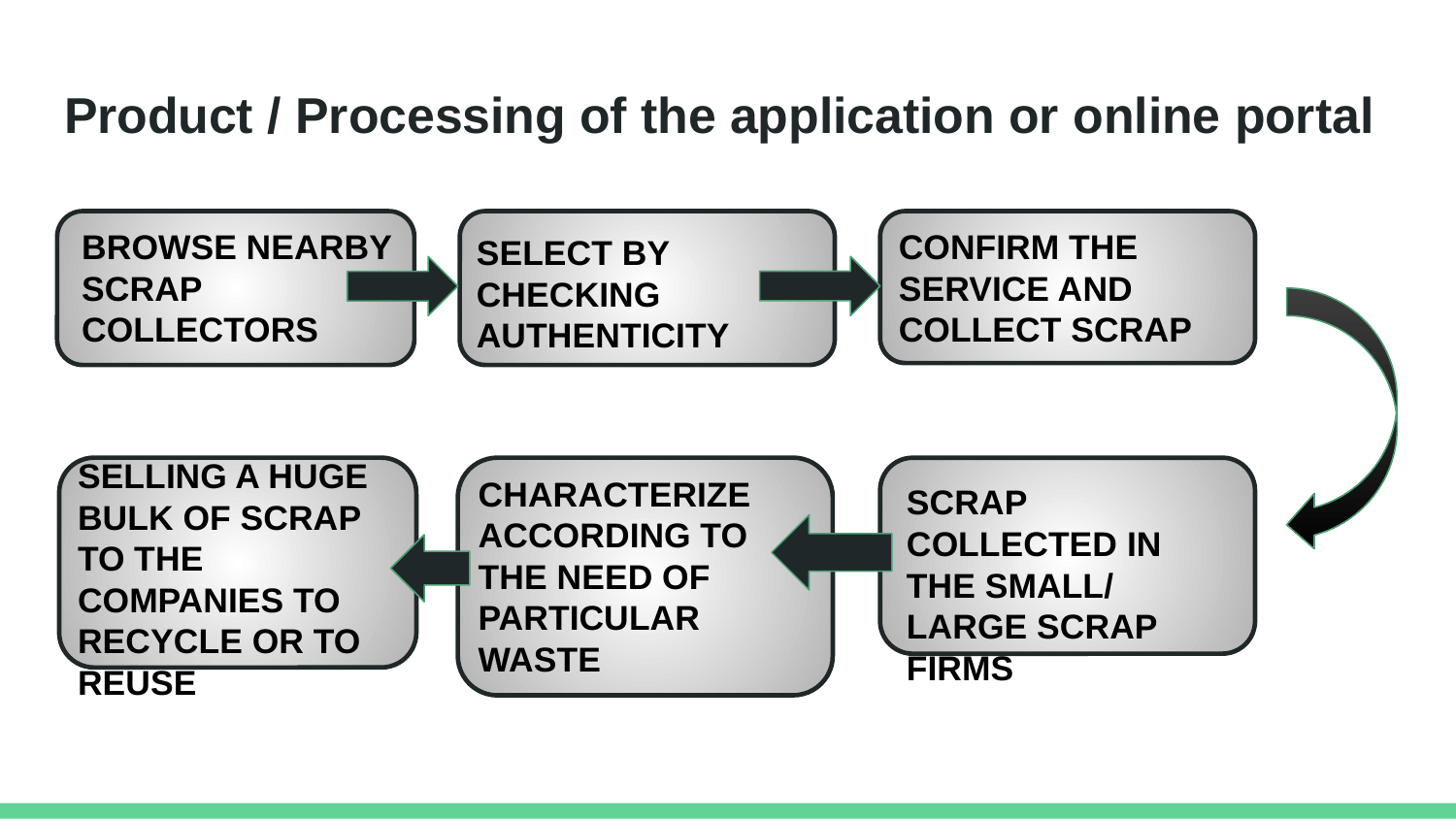

# Product / Processing of the application or online portal

BROWSE NEARBY SCRAP COLLECTORS

CONFIRM THE SERVICE AND COLLECT SCRAP
SELECT BY CHECKING AUTHENTICITY

SELLING A HUGE BULK OF SCRAP TO THE COMPANIES TO RECYCLE OR TO REUSE

CHARACTERIZE ACCORDING TO THE NEED OF PARTICULAR WASTE

SCRAP COLLECTED IN THE SMALL/ LARGE SCRAP FIRMS